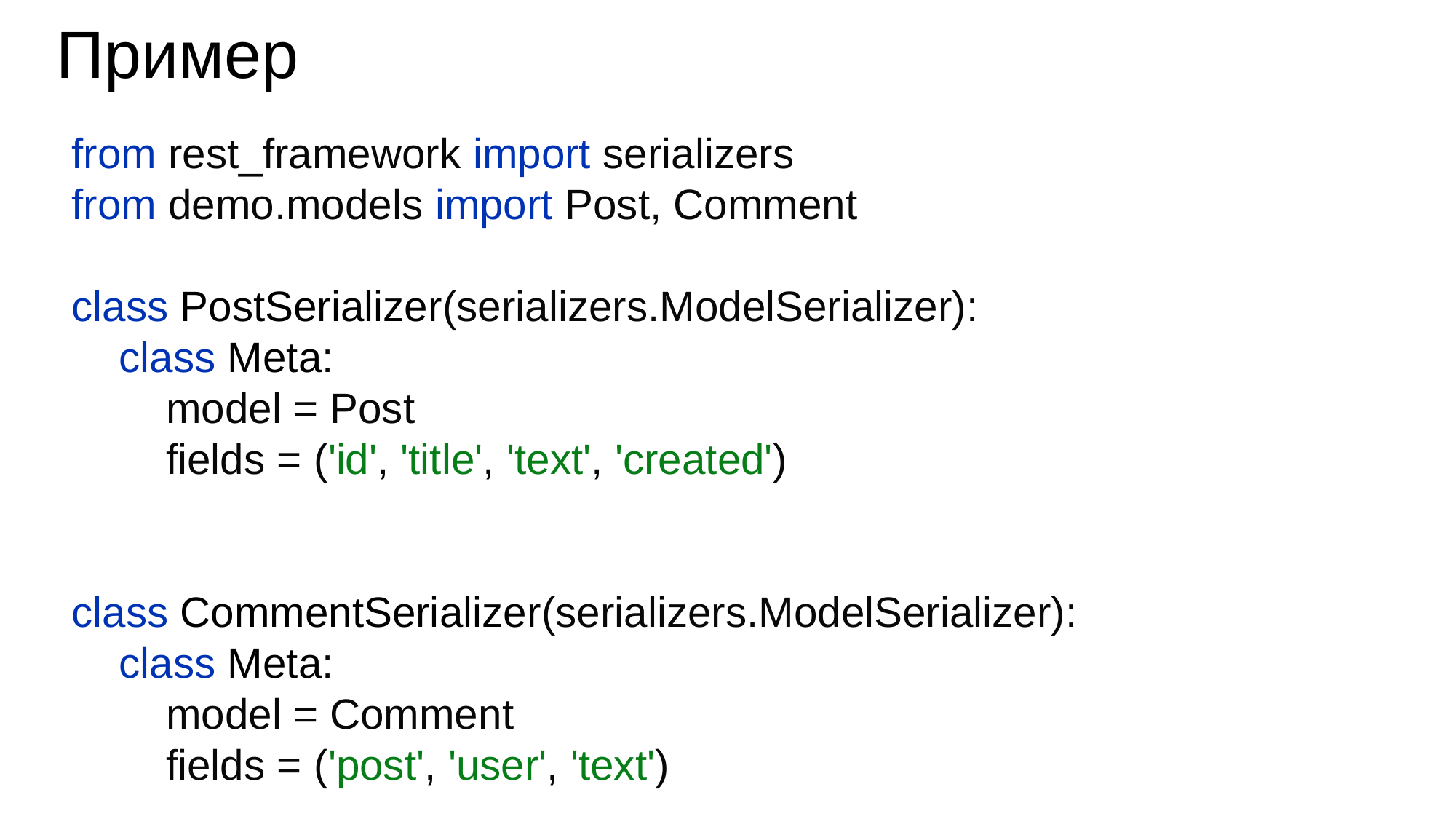

# Пример
from rest_framework import serializers
from demo.models import Post, Comment
class PostSerializer(serializers.ModelSerializer):
    class Meta:
        model = Post
        fields = ('id', 'title', 'text', 'created')
class CommentSerializer(serializers.ModelSerializer):
    class Meta:
        model = Comment
        fields = ('post', 'user', 'text')